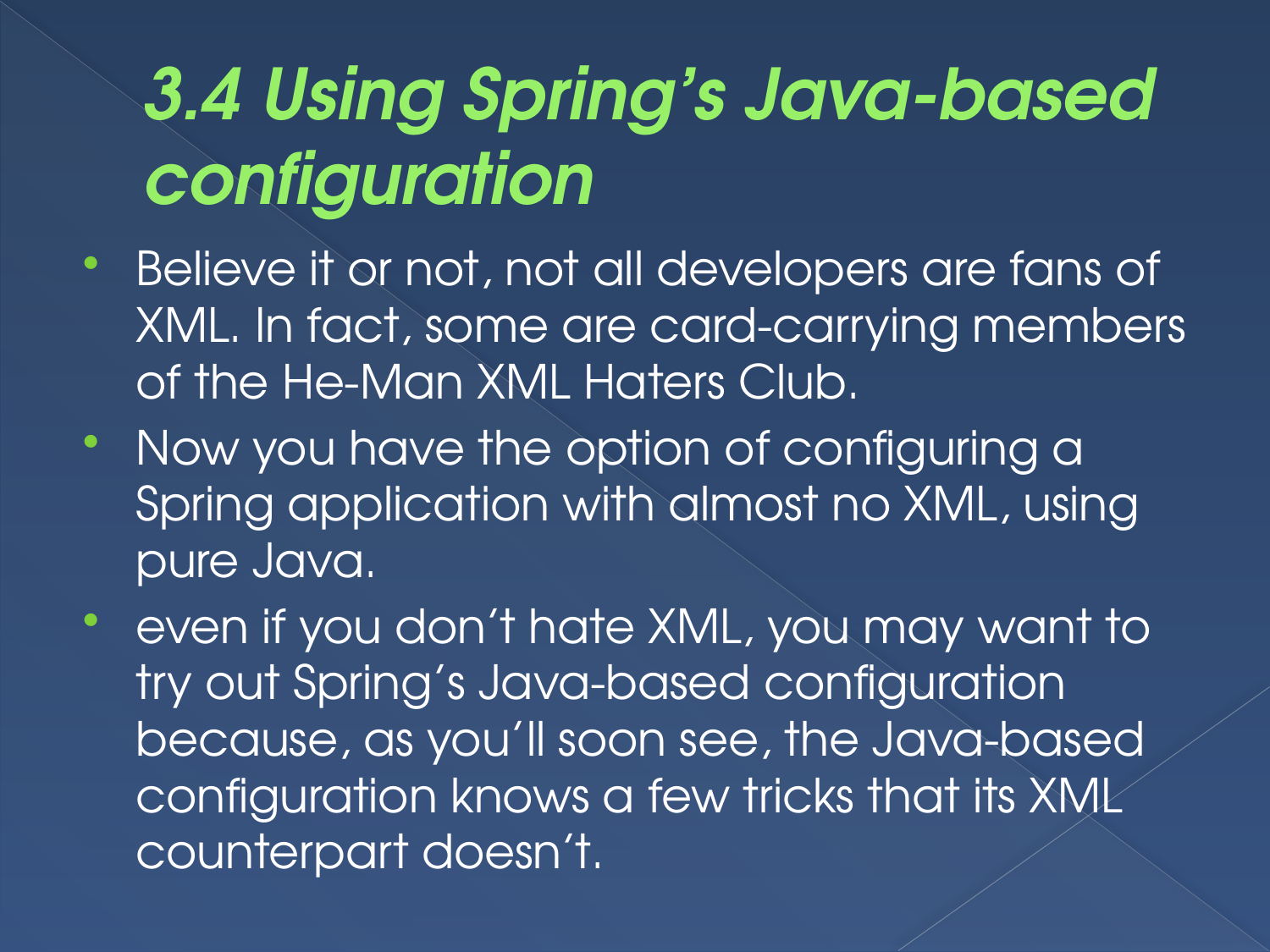

# 3.4 Using Spring’s Java-based configuration
Believe it or not, not all developers are fans of XML. In fact, some are card-carrying members of the He-Man XML Haters Club.
Now you have the option of configuring a Spring application with almost no XML, using pure Java.
even if you don’t hate XML, you may want to try out Spring’s Java-based configuration because, as you’ll soon see, the Java-based configuration knows a few tricks that its XML counterpart doesn’t.